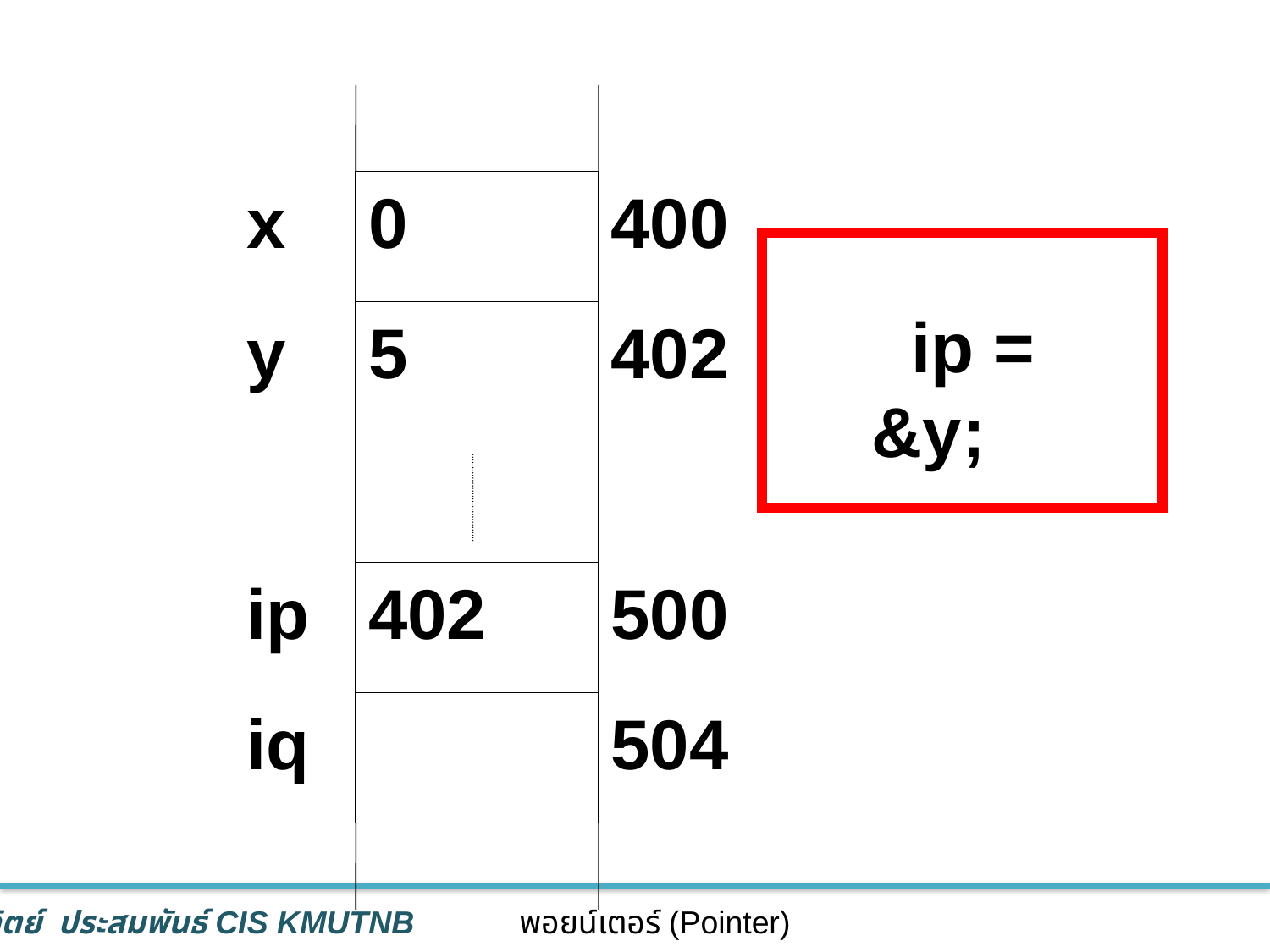

x

0
400
y

5
402

ip

402
500
iq

504

  ip = &y;
17
พอยน์เตอร์ (Pointer)